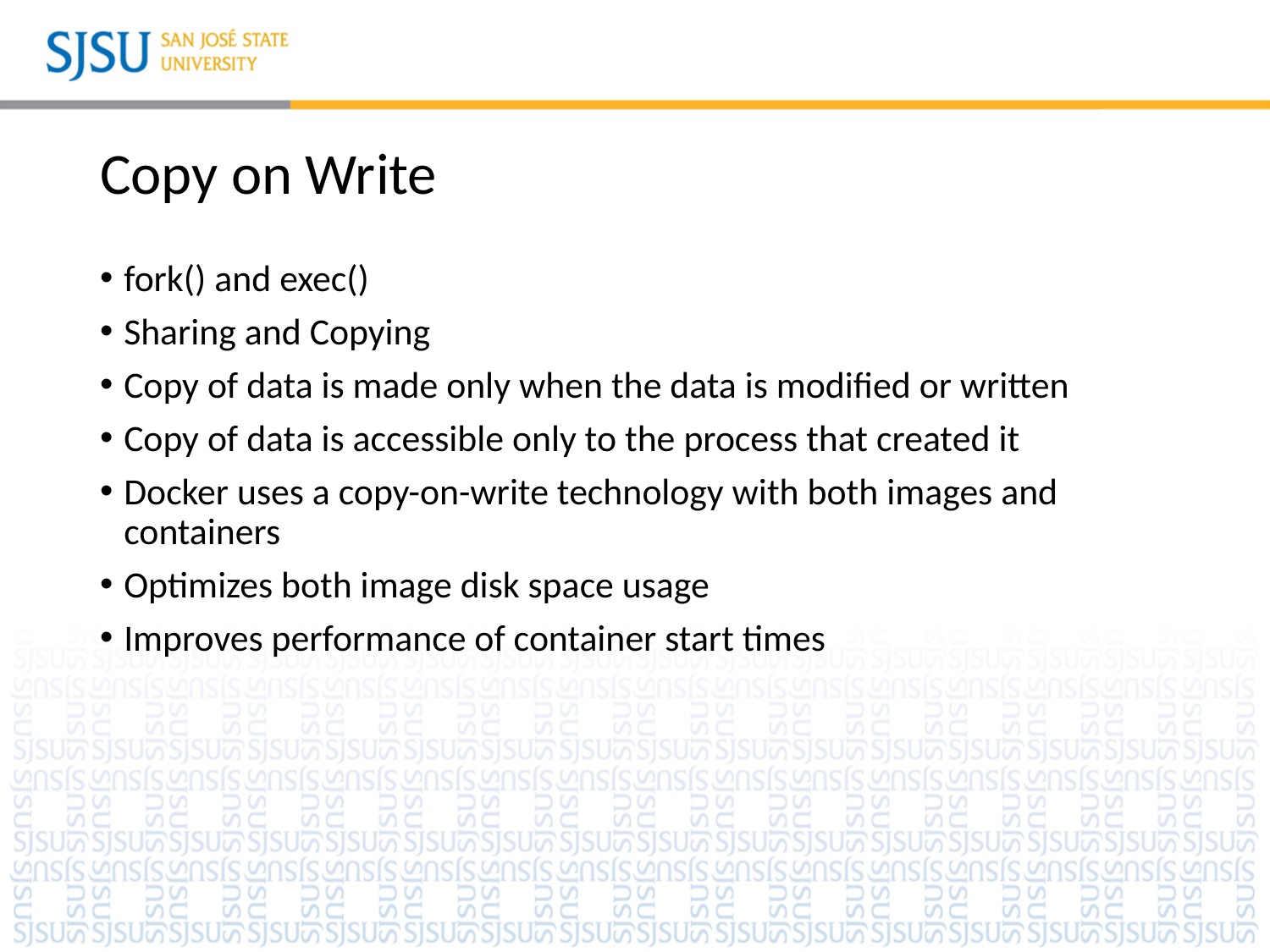

# Copy on Write
fork() and exec()
Sharing and Copying
Copy of data is made only when the data is modified or written
Copy of data is accessible only to the process that created it
Docker uses a copy-on-write technology with both images and containers
Optimizes both image disk space usage
Improves performance of container start times